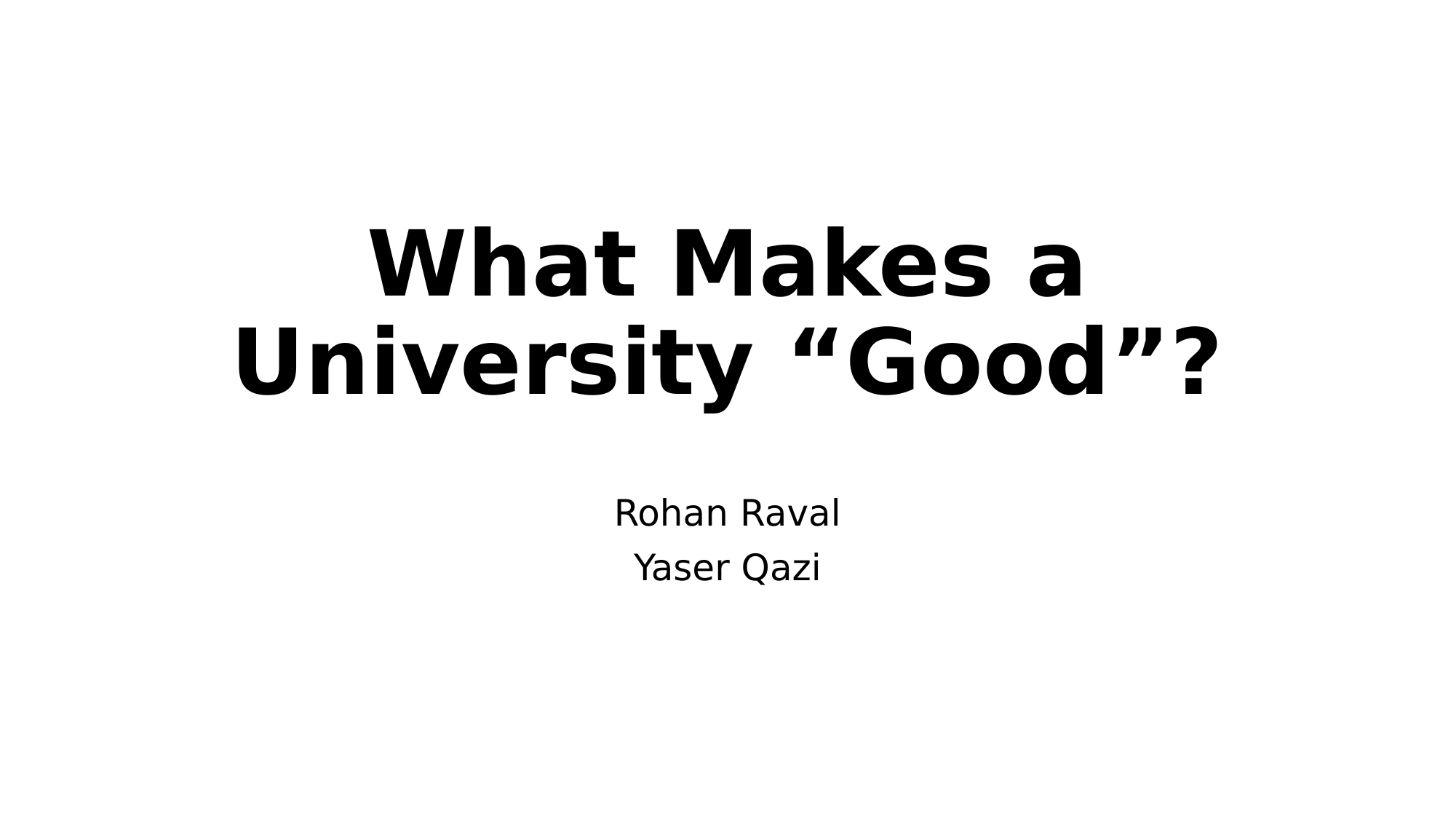

# What Makes a University “Good”?

Rohan Raval
Yaser Qazi